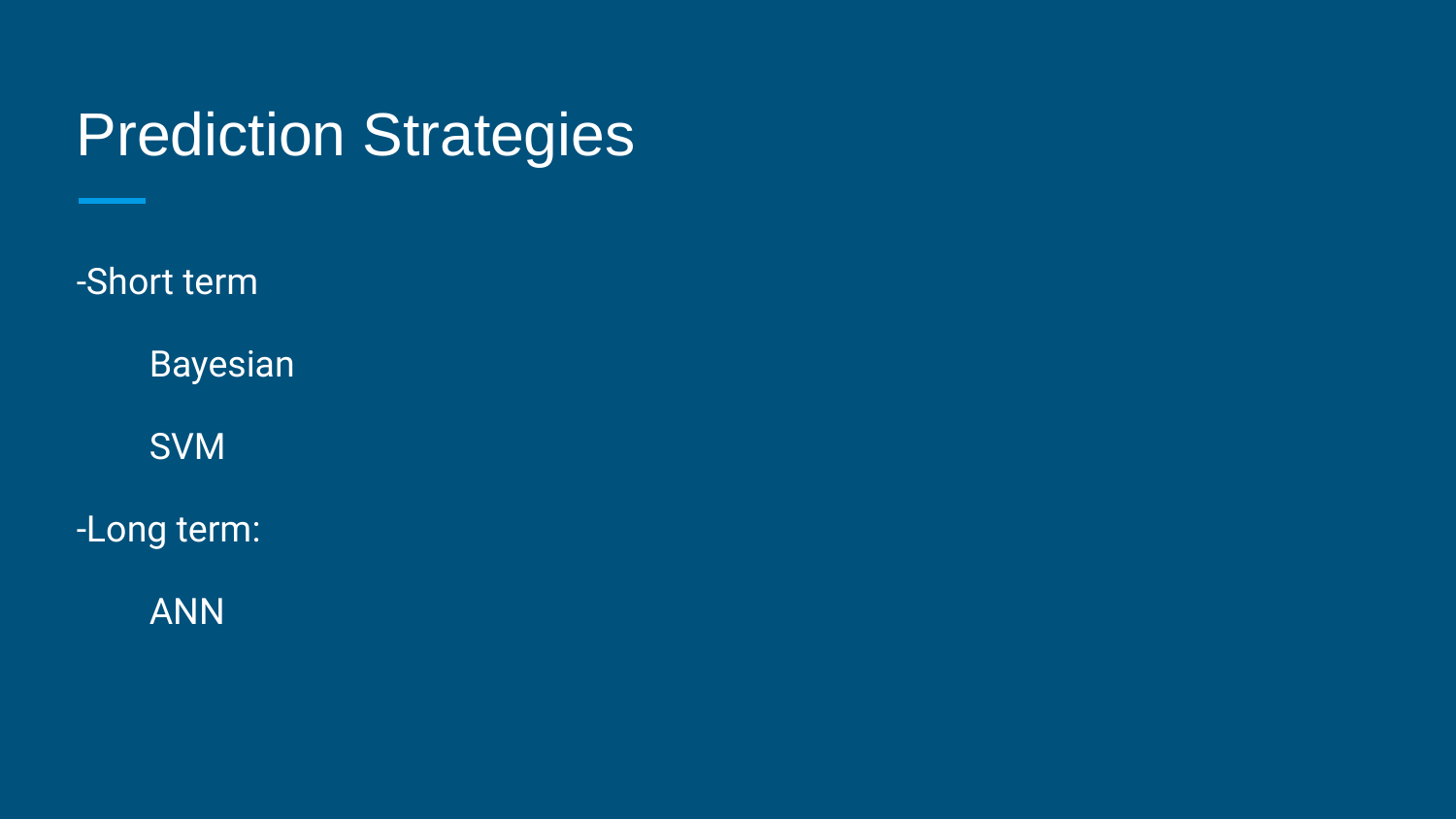

# Prediction Strategies
-Short term
Bayesian
SVM
-Long term:
ANN